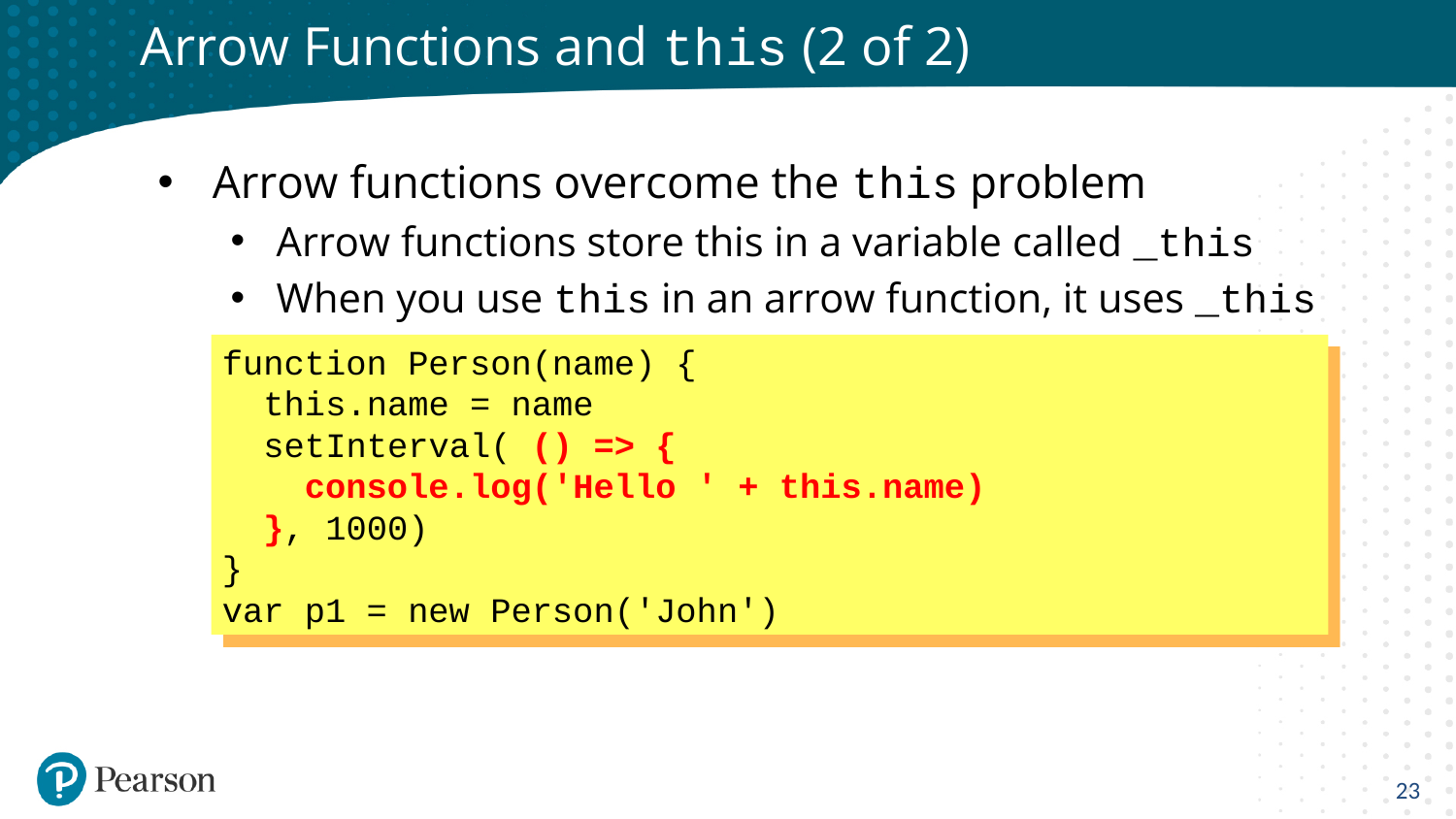

# Arrow Functions and this (2 of 2)
Arrow functions overcome the this problem
Arrow functions store this in a variable called _this
When you use this in an arrow function, it uses _this
function Person(name) {
  this.name = name
  setInterval( () => {
    console.log('Hello ' + this.name)
  }, 1000)
}
var p1 = new Person('John')

23